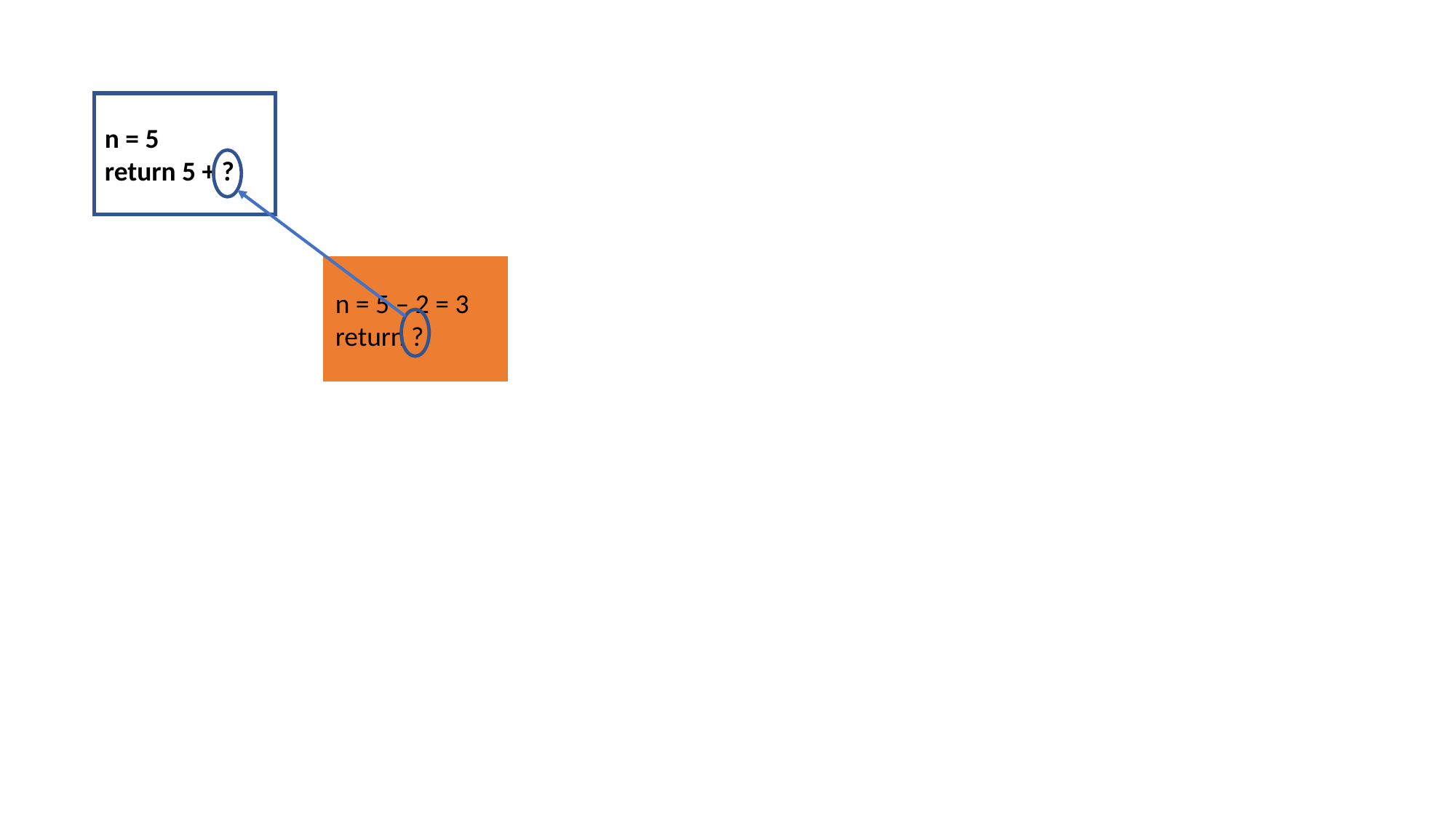

n = 5
return 5 + ?

n = 5 – 2 = 3
return ?